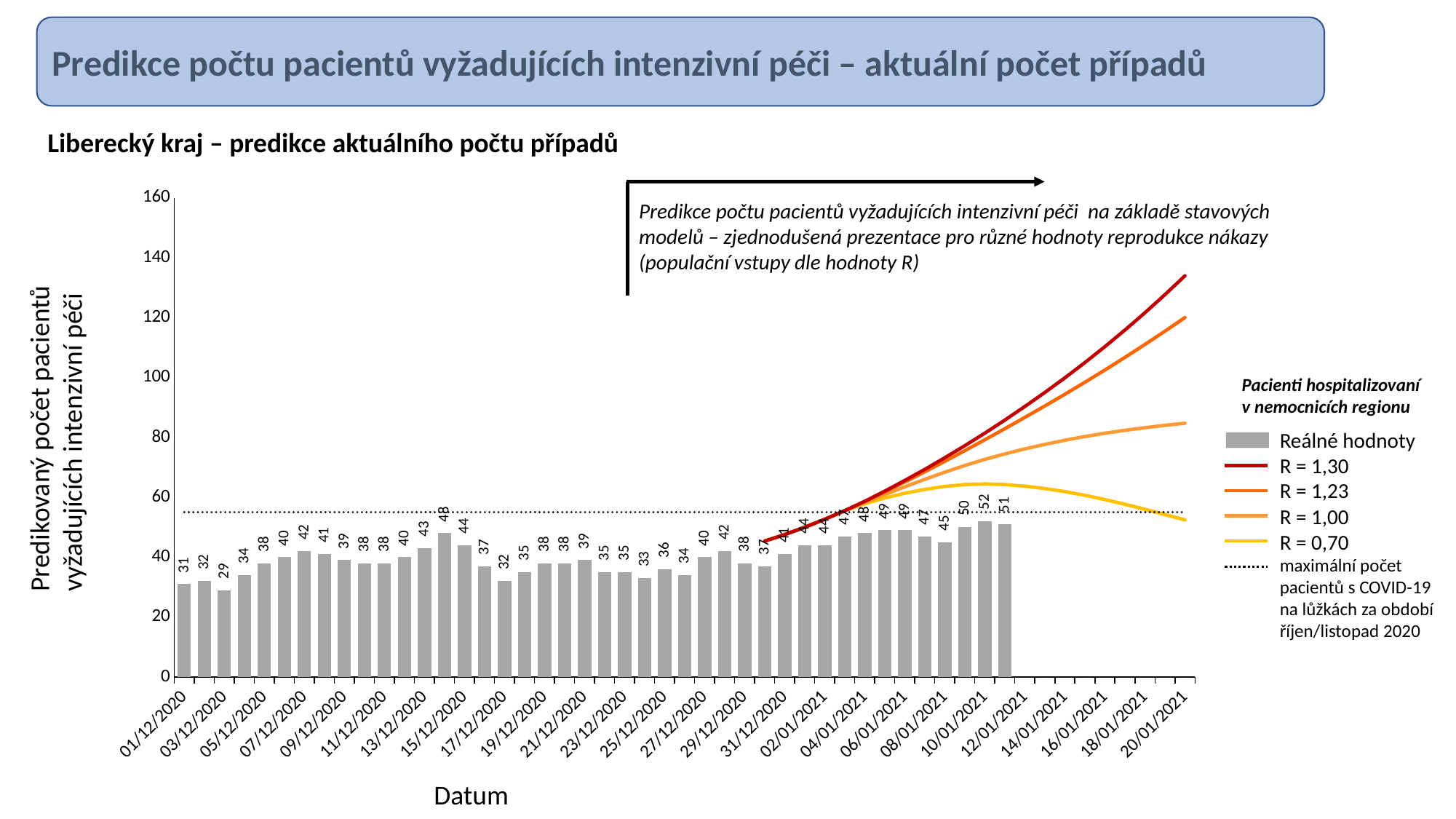

Predikce počtu pacientů vyžadujících intenzivní péči – aktuální počet případů
Liberecký kraj – predikce aktuálního počtu případů

### Chart

| Category | reálná hodnota | Predikce intenzivní péče  aktuálně na lůžku | Predikce intenzivní péče  aktuálně na lůžku | Predikce intenzivní péče  aktuálně na lůžku | Predikce intenzivní péče  aktuálně na lůžku | Predikce intenzivní péče  aktuálně na lůžku |
|---|---|---|---|---|---|---|
| 44166 | 31.0 | None | None | None | None | 55.0 |
| 44167 | 32.0 | None | None | None | None | 55.0 |
| 44168 | 29.0 | None | None | None | None | 55.0 |
| 44169 | 34.0 | None | None | None | None | 55.0 |
| 44170 | 38.0 | None | None | None | None | 55.0 |
| 44171 | 40.0 | None | None | None | None | 55.0 |
| 44172 | 42.0 | None | None | None | None | 55.0 |
| 44173 | 41.0 | None | None | None | None | 55.0 |
| 44174 | 39.0 | None | None | None | None | 55.0 |
| 44175 | 38.0 | None | None | None | None | 55.0 |
| 44176 | 38.0 | None | None | None | None | 55.0 |
| 44177 | 40.0 | None | None | None | None | 55.0 |
| 44178 | 43.0 | None | None | None | None | 55.0 |
| 44179 | 48.0 | None | None | None | None | 55.0 |
| 44180 | 44.0 | None | None | None | None | 55.0 |
| 44181 | 37.0 | None | None | None | None | 55.0 |
| 44182 | 32.0 | None | None | None | None | 55.0 |
| 44183 | 35.0 | None | None | None | None | 55.0 |
| 44184 | 38.0 | None | None | None | None | 55.0 |
| 44185 | 38.0 | None | None | None | None | 55.0 |
| 44186 | 39.0 | None | None | None | None | 55.0 |
| 44187 | 35.0 | None | None | None | None | 55.0 |
| 44188 | 35.0 | None | None | None | None | 55.0 |
| 44189 | 33.0 | None | None | None | None | 55.0 |
| 44190 | 36.0 | None | None | None | None | 55.0 |
| 44191 | 34.0 | None | None | None | None | 55.0 |
| 44192 | 40.0 | None | None | None | None | 55.0 |
| 44193 | 42.0 | None | None | None | None | 55.0 |
| 44194 | 38.0 | None | None | None | None | 55.0 |
| 44195 | 37.0 | 45.38011972622341 | 45.38011972622341 | 45.38011972622341 | 45.38011972622341 | 55.0 |
| 44196 | 41.0 | 47.54644988965921 | 47.54644988965921 | 47.54644988965921 | 47.54644988965921 | 55.0 |
| 44197 | 44.0 | 49.9997765882961 | 49.9997765882961 | 49.9997765882961 | 49.9997765882961 | 55.0 |
| 44198 | 44.0 | 52.65881874124818 | 52.65881874124818 | 52.65881874124818 | 52.65881874124818 | 55.0 |
| 44199 | 47.0 | 55.515389017095394 | 55.515389017095394 | 55.515389017095394 | 55.515389017095394 | 55.0 |
| 44200 | 48.0 | 57.85732559817701 | 58.25777471162826 | 58.559374619894065 | 58.6580041601791 | 55.0 |
| 44201 | 49.0 | 59.772095979978374 | 60.90866772114226 | 61.765386097969255 | 62.045190647258906 | 55.0 |
| 44202 | 49.0 | 61.3507860828912 | 63.48484901092673 | 65.09357674285515 | 65.61910542090156 | 55.0 |
| 44203 | 47.0 | 62.64508192361879 | 65.98738460327075 | 68.5066735057738 | 69.32971550698835 | 55.0 |
| 44204 | 45.0 | 63.63431767183045 | 68.39000804832529 | 72.01444013875722 | 73.2061257451855 | 55.0 |
| 44205 | 50.0 | 64.24176745231999 | 70.61968351745914 | 75.57962650158964 | 77.22872975432657 | 55.0 |
| 44206 | 52.0 | 64.4547850602987 | 72.66131741421411 | 79.21094051185018 | 81.41878175783538 | 55.0 |
| 44207 | 51.0 | 64.24680752606444 | 74.48985628933623 | 82.90598843175063 | 85.78533321172354 | 55.0 |
| 44208 | 0.0 | 63.71462254734235 | 76.1529980746894 | 86.66739923791626 | 90.31606446558054 | 55.0 |
| 44209 | 0.0 | 62.920337159520955 | 77.6746699990765 | 90.50073414289665 | 95.0146264468308 | 55.0 |
| 44210 | 0.0 | 61.895945546616716 | 79.0557914687824 | 94.40870083492327 | 99.89130617090385 | 55.0 |
| 44211 | 0.0 | 60.66594361313541 | 80.29763628638327 | 98.41082369502116 | 104.98165008300361 | 55.0 |
| 44212 | 0.0 | 59.245404927212256 | 81.39294061373076 | 102.50148759152931 | 110.28632849906698 | 55.0 |
| 44213 | 0.0 | 57.680826102902024 | 82.37046197431371 | 106.70167504991277 | 115.82752116848118 | 55.0 |
| 44214 | 0.0 | 56.00113193092485 | 83.24345828901966 | 111.01622989786685 | 121.6115293685768 | 55.0 |
| 44215 | 0.0 | 54.24410411634621 | 84.027443902516 | 115.44964375943282 | 127.64488950258483 | 55.0 |
| 44216 | 0.0 | 52.43726506134667 | 84.73096206961743 | 120.01186248482406 | 133.946881897705 | 55.0 |
|  | None | None | None | None | None | None |
|  | None | None | None | None | None | None |
|  | None | None | None | None | None | None |
|  | None | None | None | None | None | None |
|  | None | None | None | None | None | None |
|  | None | None | None | None | None | None |
|  | None | None | None | None | None | None |
|  | None | None | None | None | None | None |
|  | None | None | None | None | None | None |
|  | None | None | None | None | None | None |
Predikce počtu pacientů vyžadujících intenzivní péči  na základě stavových modelů – zjednodušená prezentace pro různé hodnoty reprodukce nákazy
(populační vstupy dle hodnoty R)
Pacienti hospitalizovaní v nemocnicích regionu
Predikovaný počet pacientů
vyžadujících intenzivní péči
Reálné hodnoty
R = 1,30
R = 1,23
R = 1,00
R = 0,70
maximální počet pacientů s COVID-19 na lůžkách za období říjen/listopad 2020

Datum